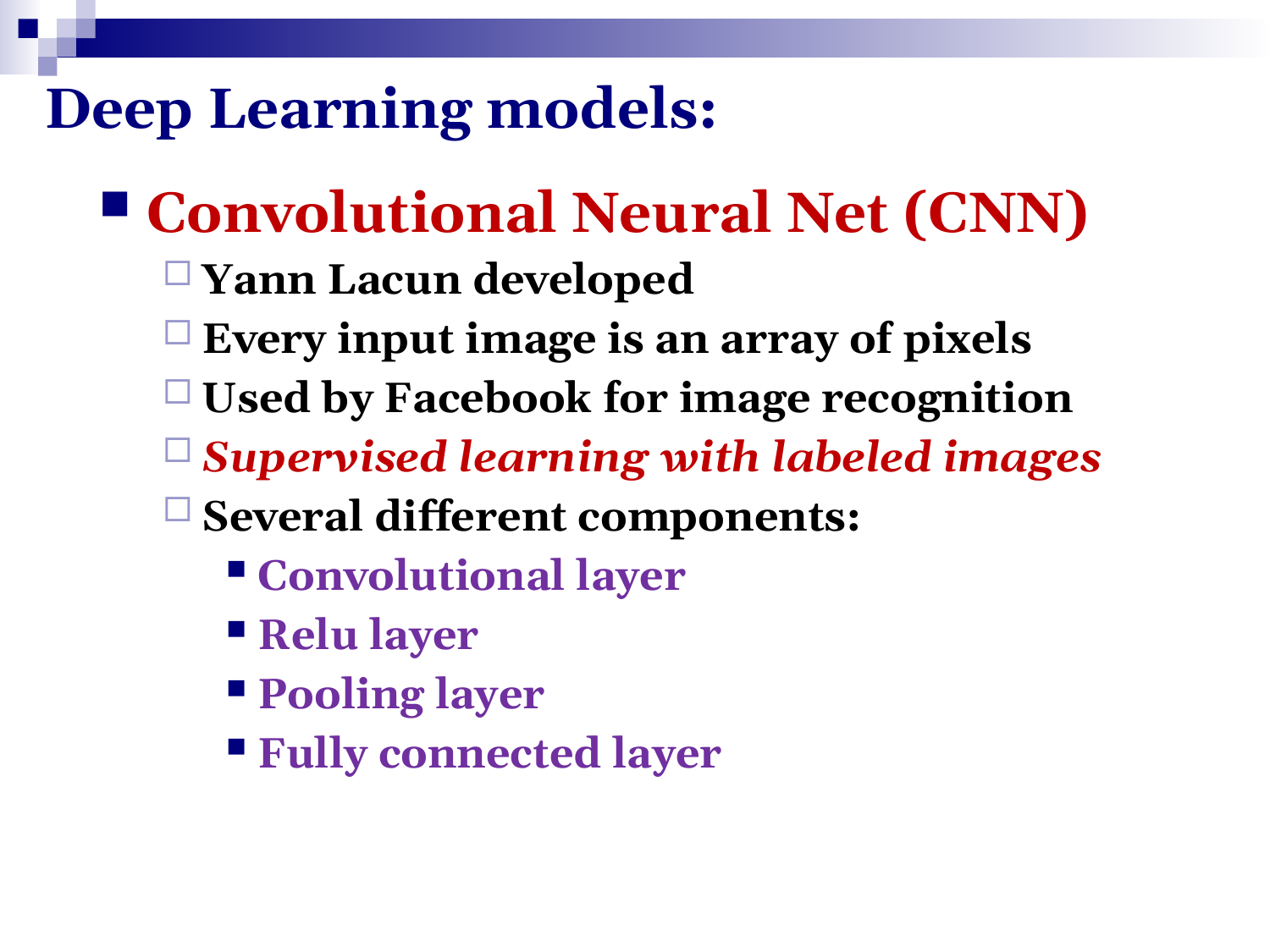

# Deep Learning models:
Convolutional Neural Net (CNN)
Yann Lacun developed
Every input image is an array of pixels
Used by Facebook for image recognition
Supervised learning with labeled images
Several different components:
Convolutional layer
Relu layer
Pooling layer
Fully connected layer